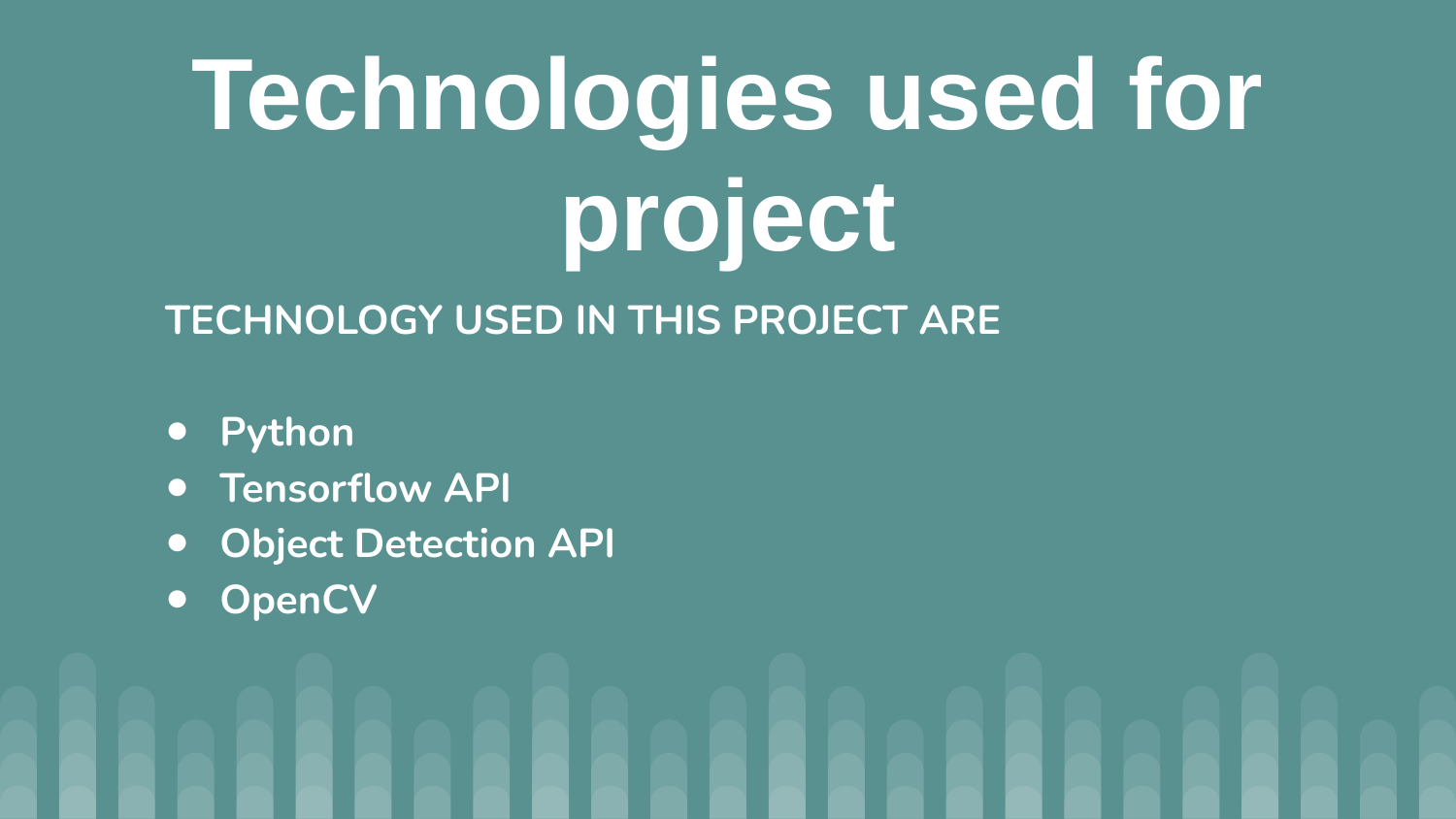

# Technologies used for project
TECHNOLOGY USED IN THIS PROJECT ARE

Python
Tensorflow API
Object Detection API
OpenCV